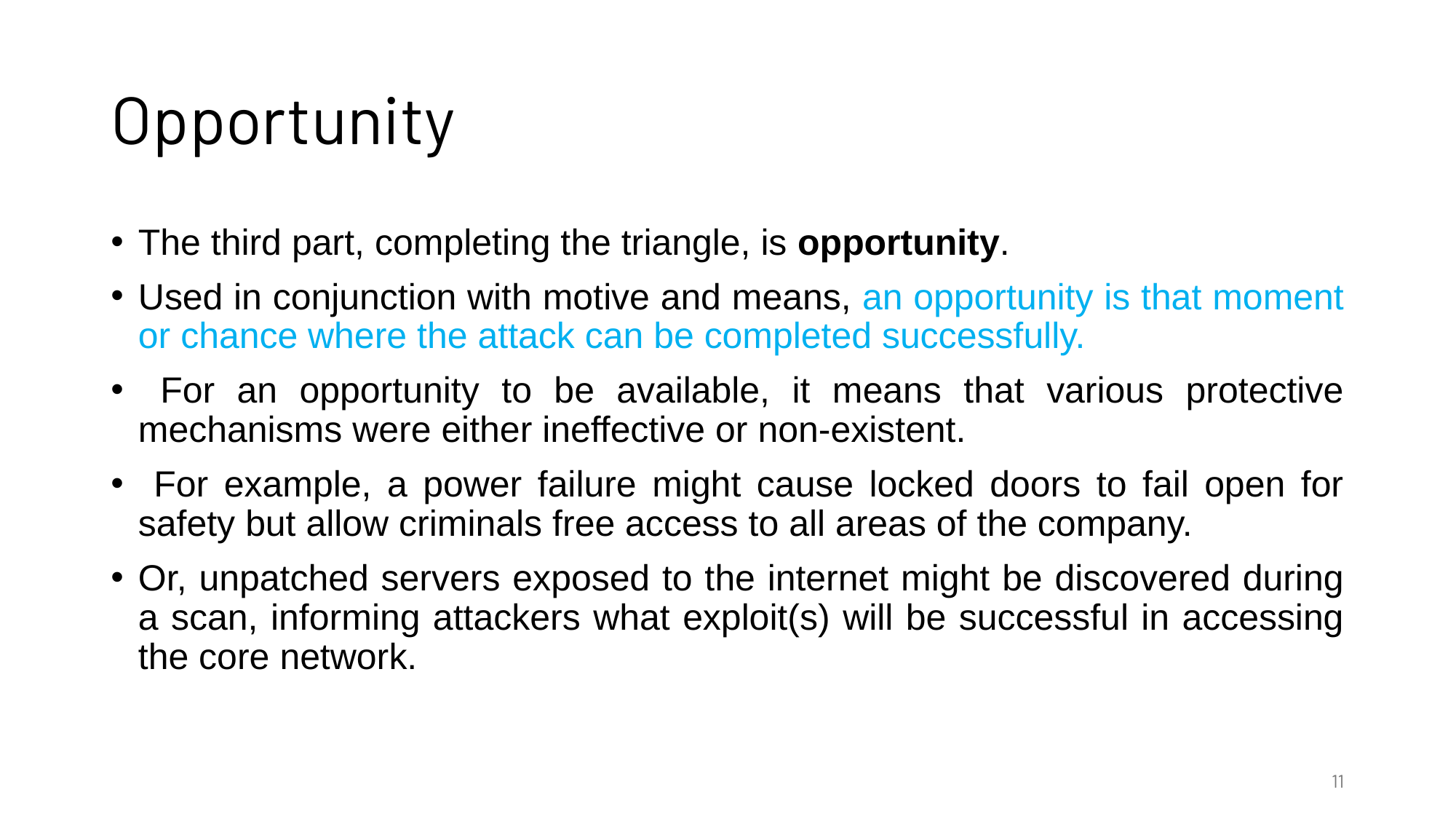

# Opportunity
The third part, completing the triangle, is opportunity.
Used in conjunction with motive and means, an opportunity is that moment or chance where the attack can be completed successfully.
 For an opportunity to be available, it means that various protective mechanisms were either ineffective or non-existent.
 For example, a power failure might cause locked doors to fail open for safety but allow criminals free access to all areas of the company.
Or, unpatched servers exposed to the internet might be discovered during a scan, informing attackers what exploit(s) will be successful in accessing the core network.
11